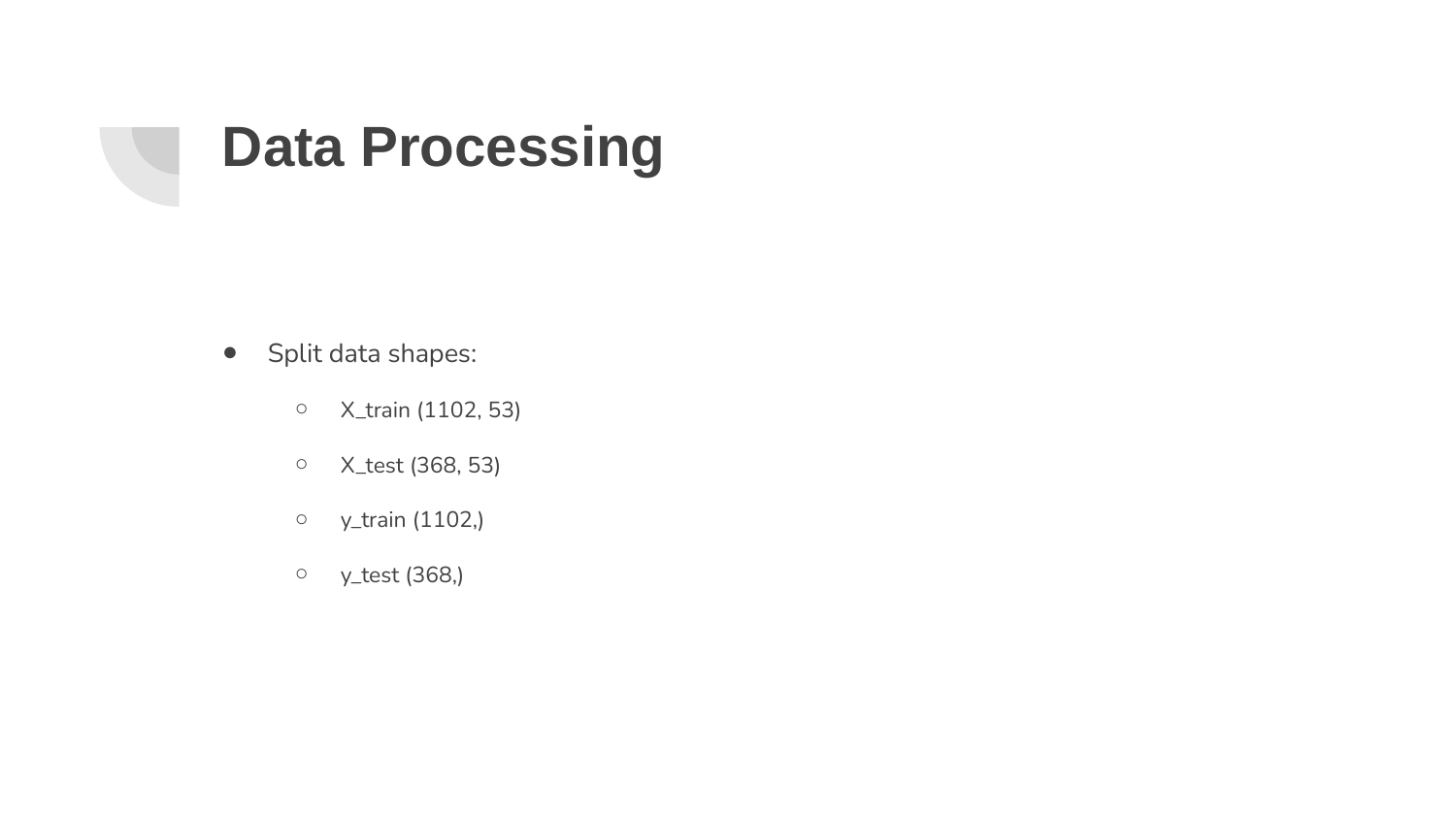

# Data Processing
Split data shapes:
X_train (1102, 53)
X_test (368, 53)
y_train (1102,)
y_test (368,)